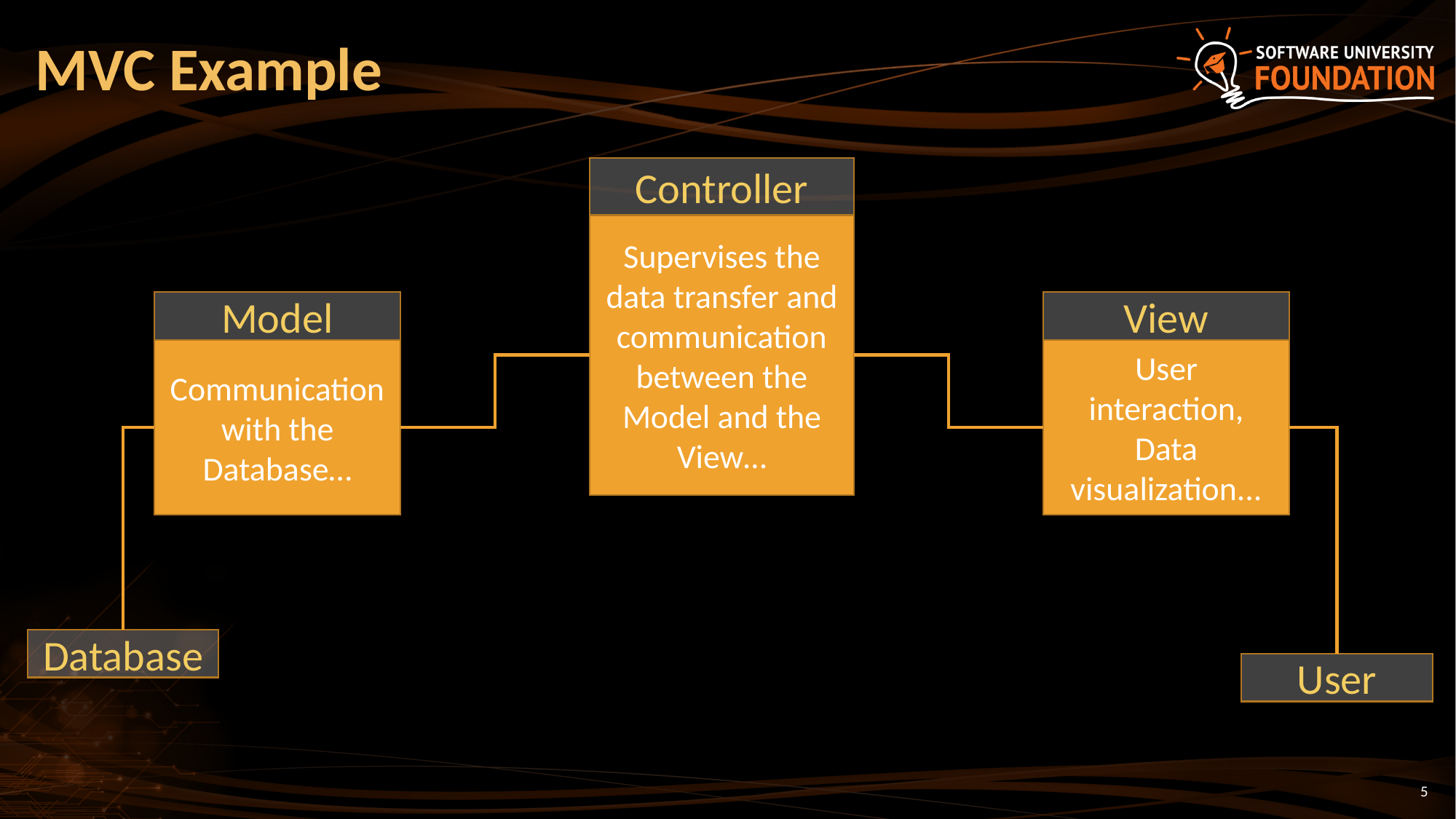

# MVC Example
Controller
Supervises the data transfer and communication between the Model and the View…
Model
View
Communication with the Database…
User interaction, Data visualization...
Database
User
5